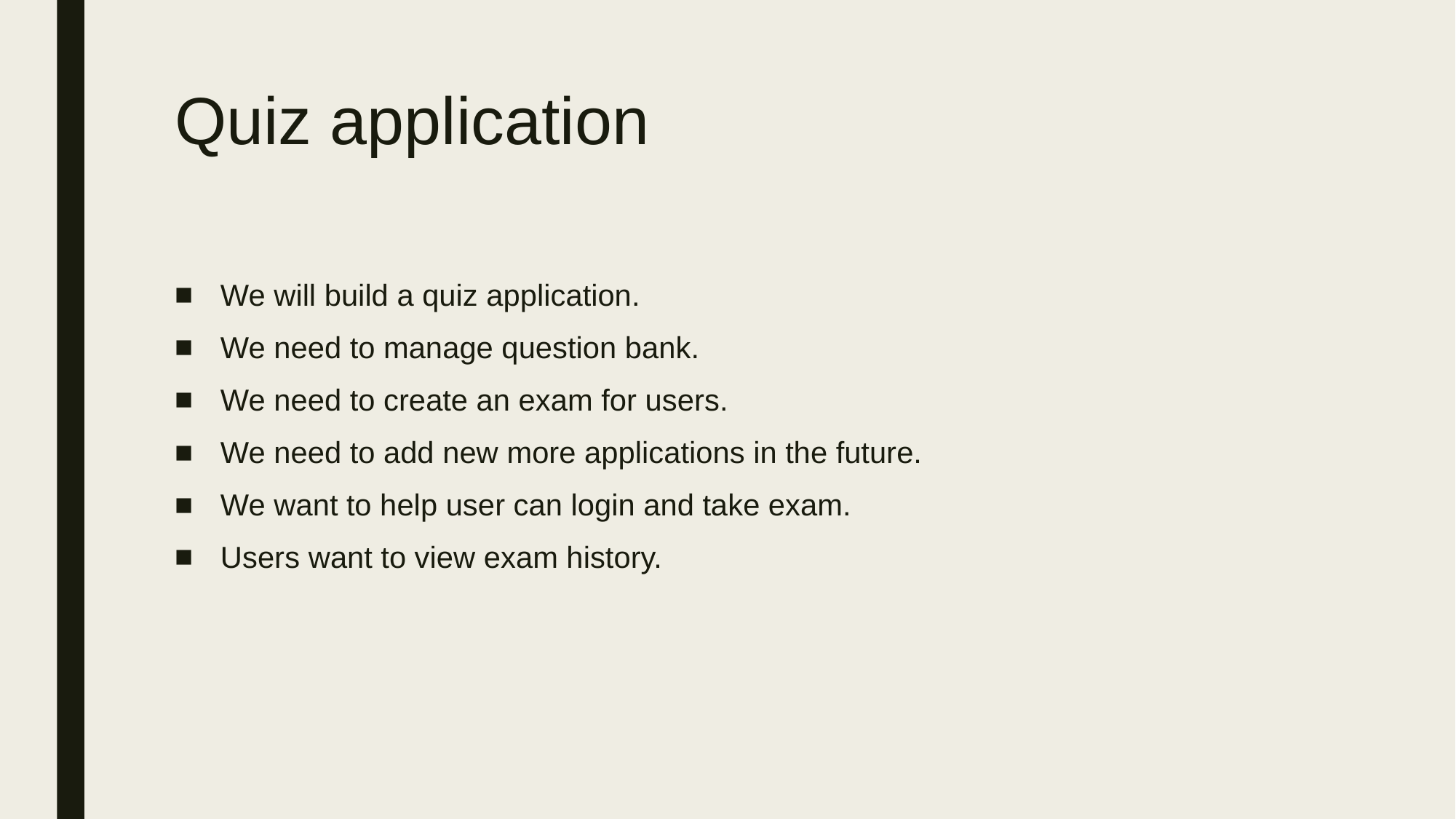

# Quiz application
We will build a quiz application.
We need to manage question bank.
We need to create an exam for users.
We need to add new more applications in the future.
We want to help user can login and take exam.
Users want to view exam history.